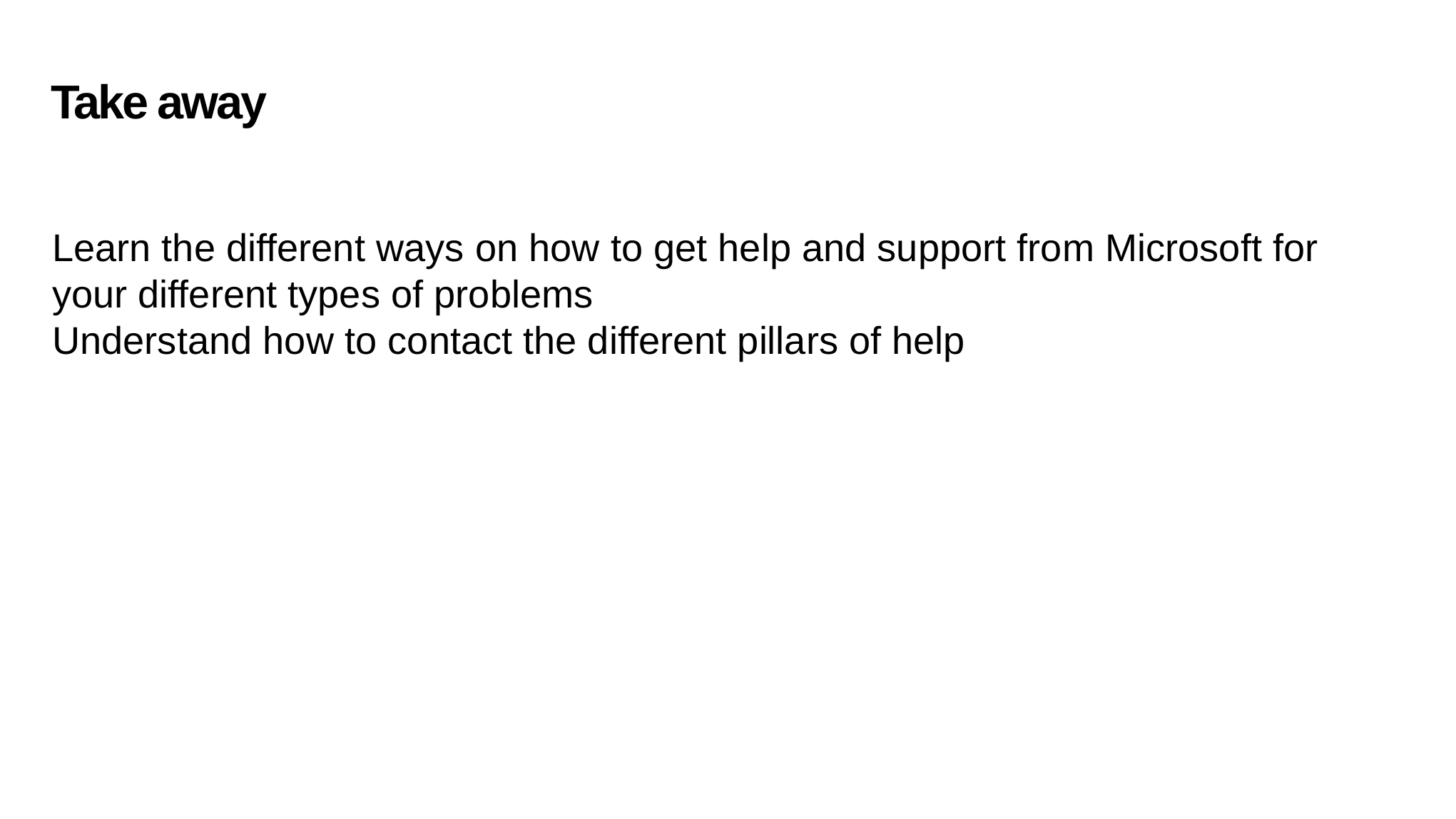

# Take away
Learn the different ways on how to get help and support from Microsoft for your different types of problems
Understand how to contact the different pillars of help